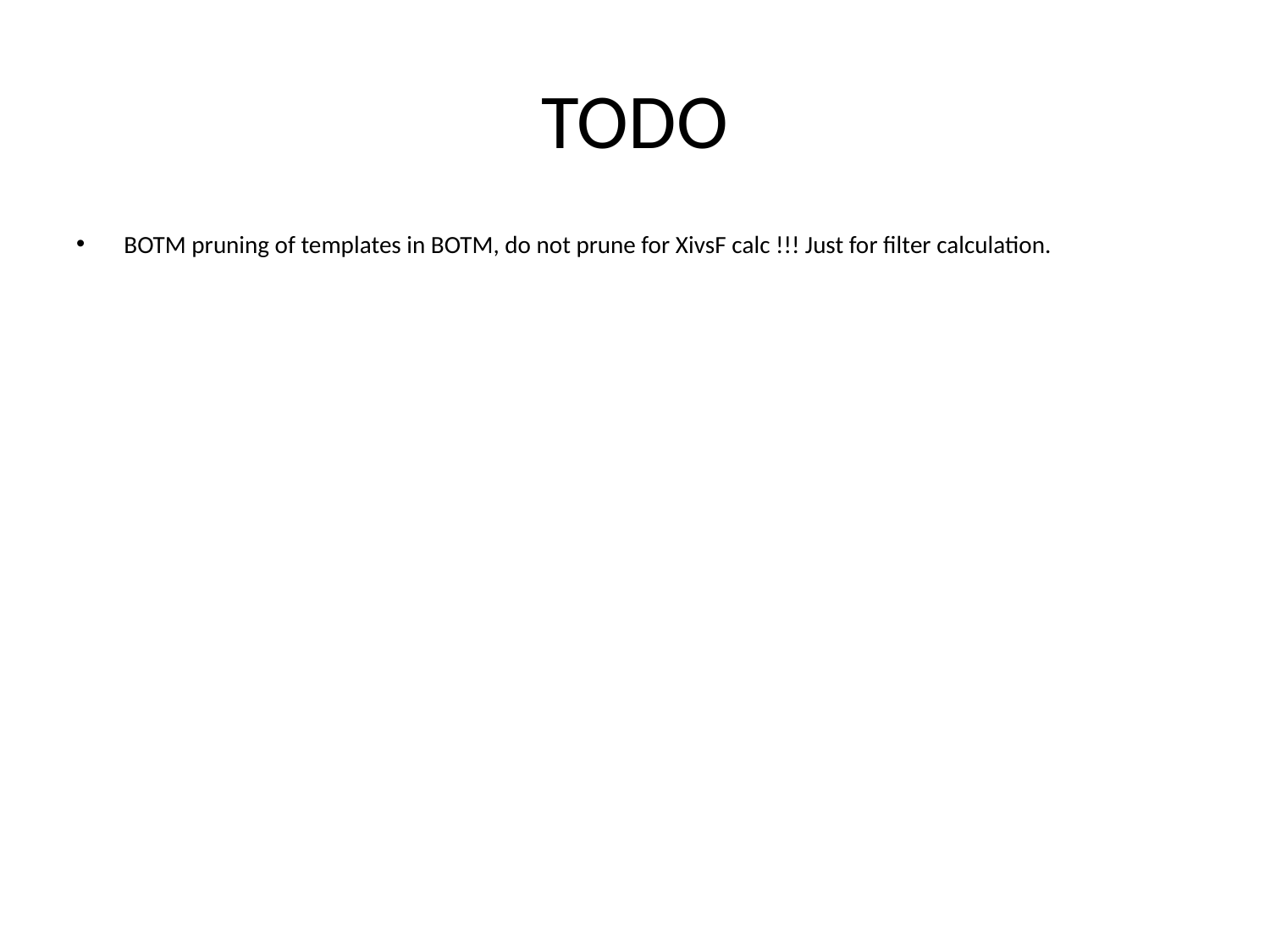

# TODO
BOTM pruning of templates in BOTM, do not prune for XivsF calc !!! Just for filter calculation.